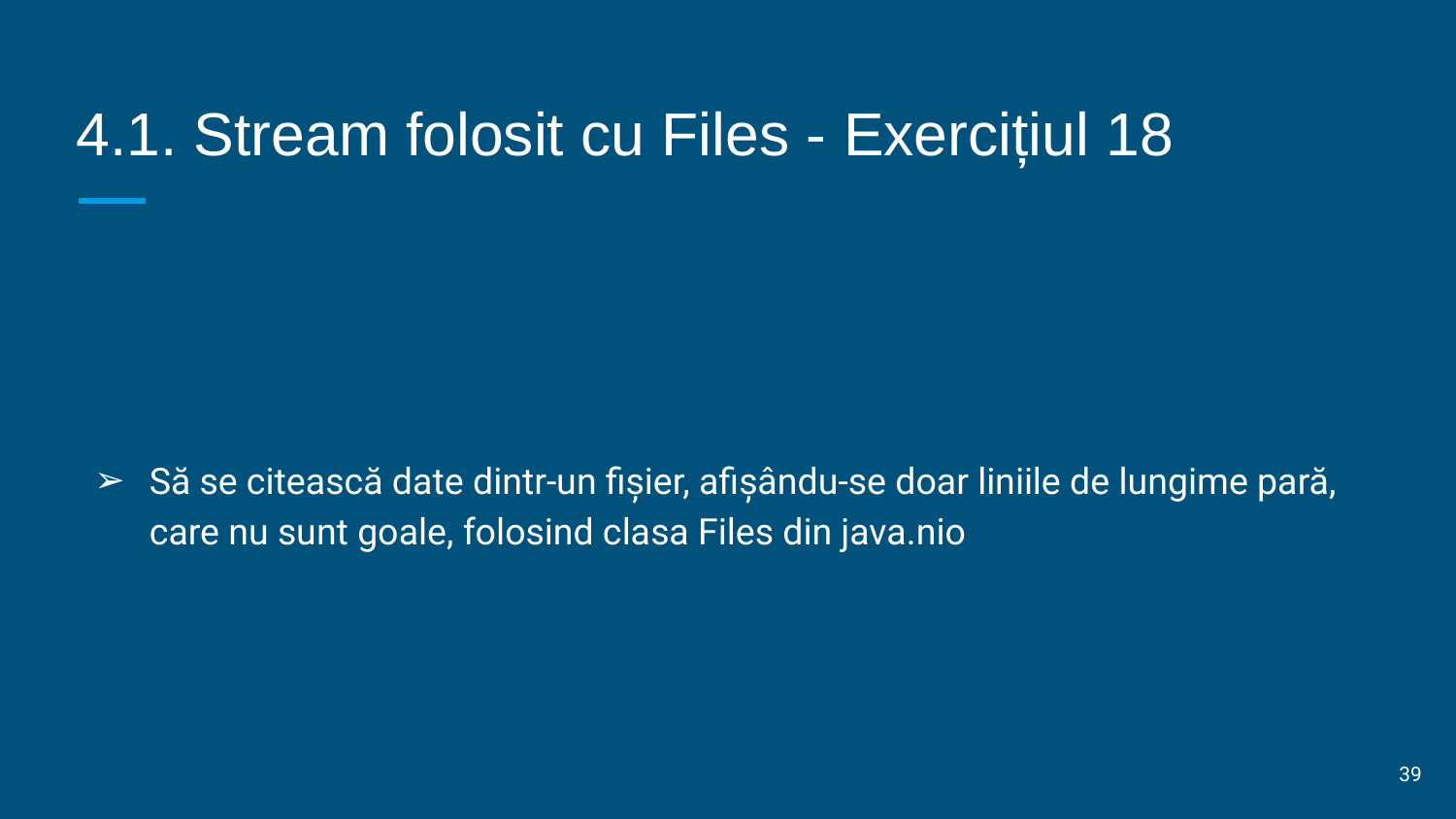

# 4.1. Stream folosit cu Files - Exercițiul 18
Să se citească date dintr-un fișier, afișându-se doar liniile de lungime pară, care nu sunt goale, folosind clasa Files din java.nio
39